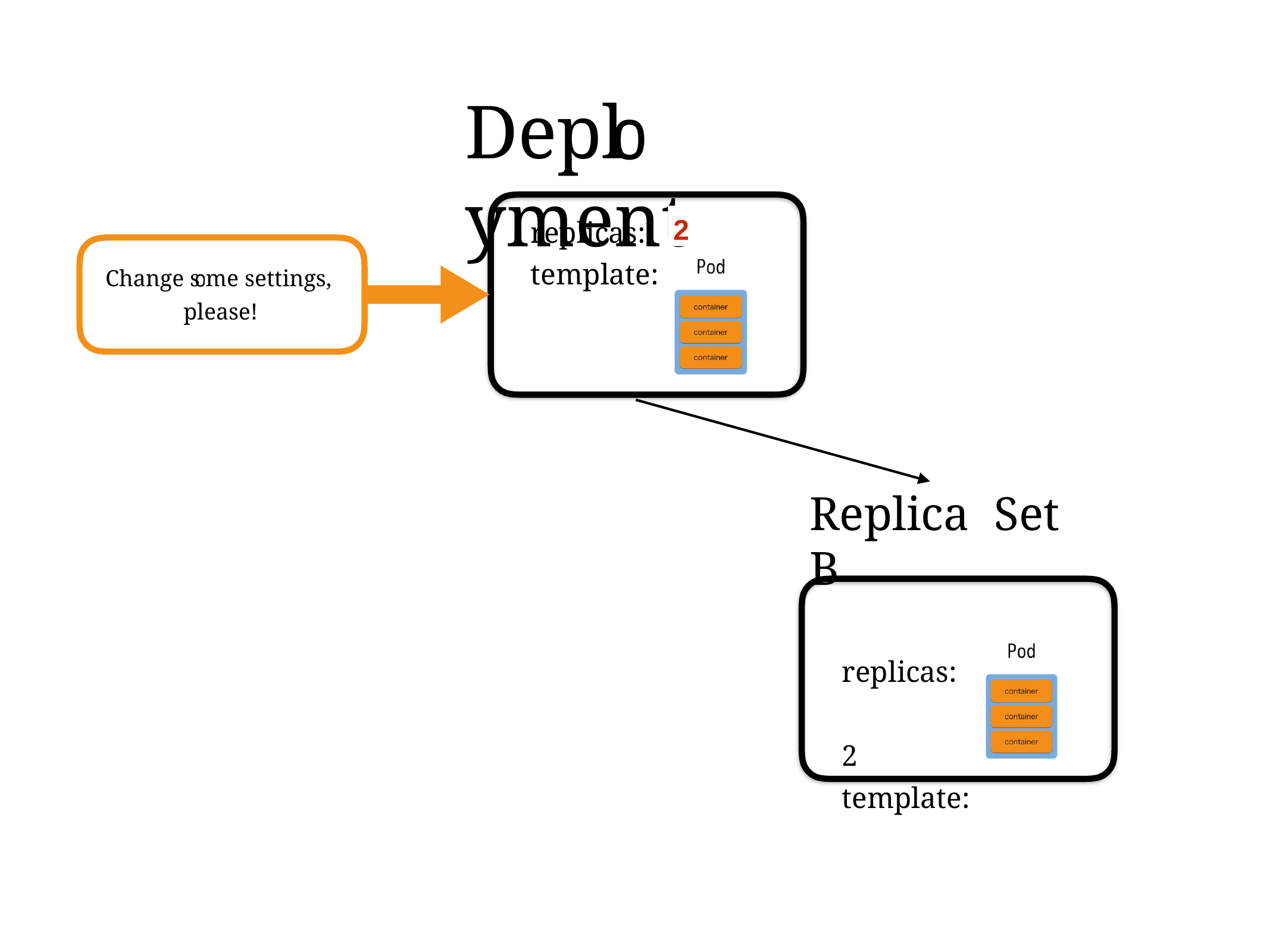

# Depl	yment

replicas:  template:
2
3

Change s me settings,  please!

Replica	Set	B
replicas:	2  template: